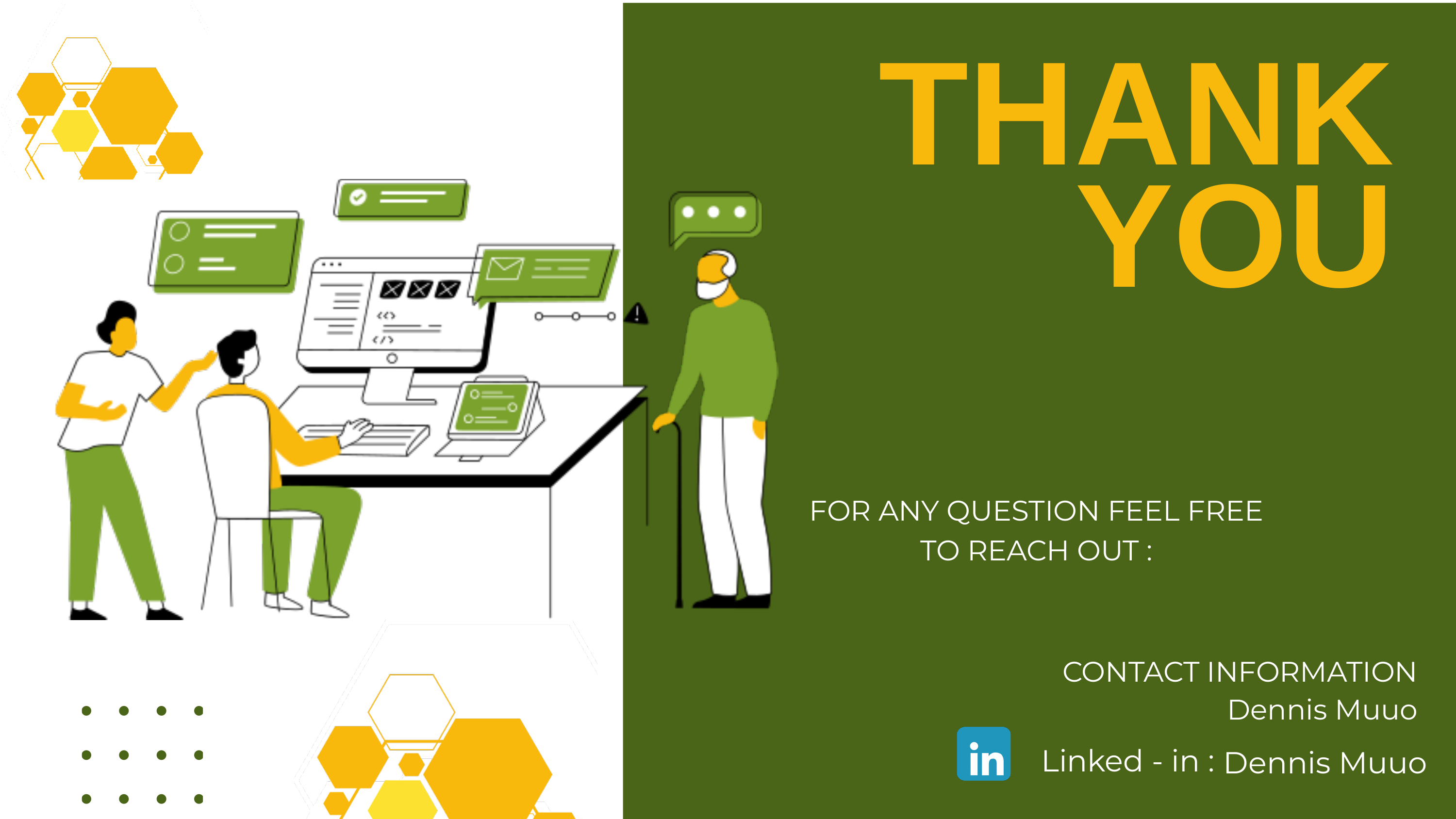

THANK YOU

FOR ANY QUESTION FEEL FREE TO REACH OUT :

CONTACT INFORMATION
Dennis Muuo

Linked - in :
Dennis Muuo